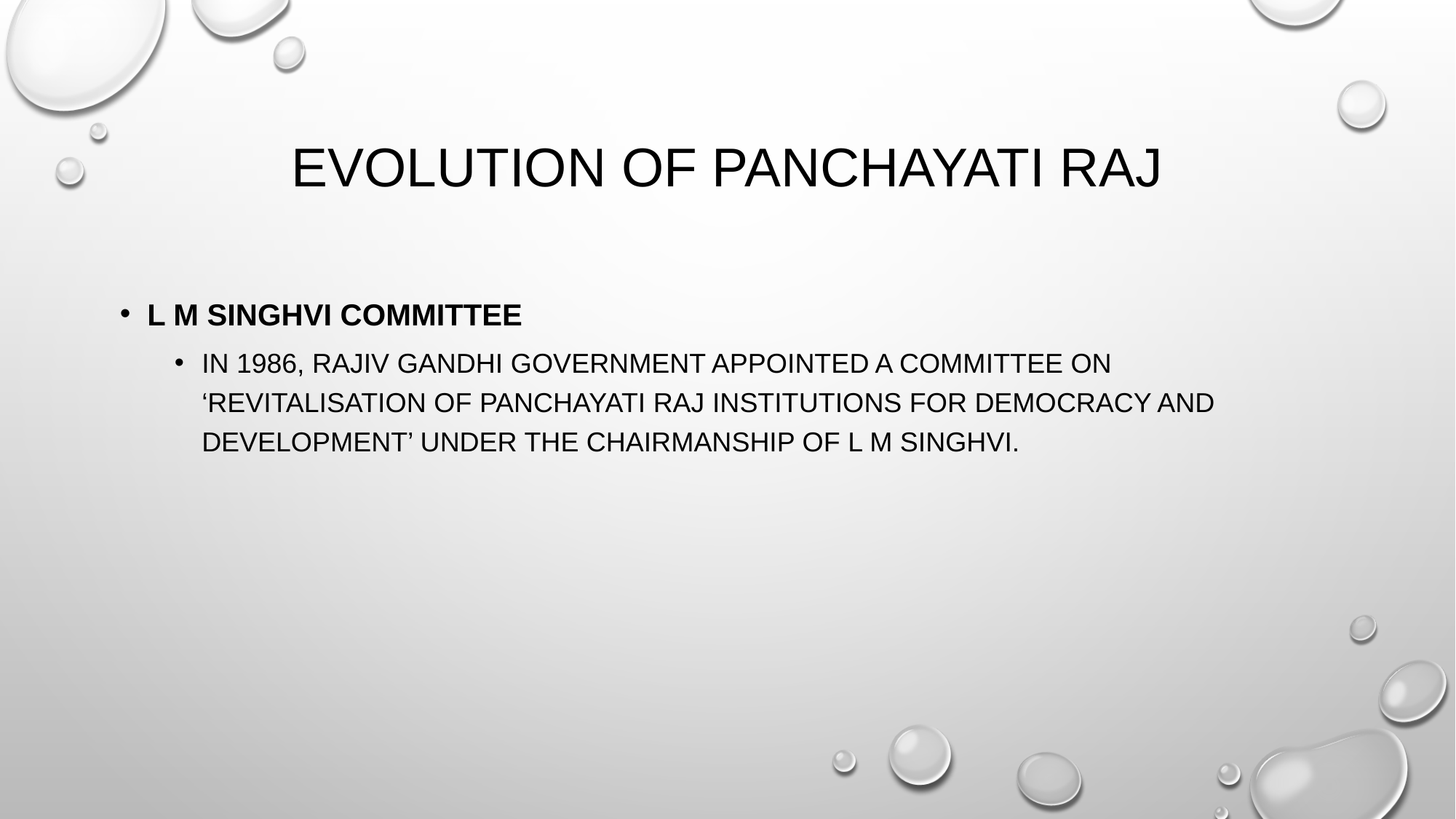

# EVOLUTION OF PANCHAYATI RAJ
L M Singhvi Committee
In 1986, Rajiv Gandhi government appointed a committee on ‘Revitalisation of Panchayati Raj Institutions for Democracy and Development’ under the chairmanship of L M Singhvi.